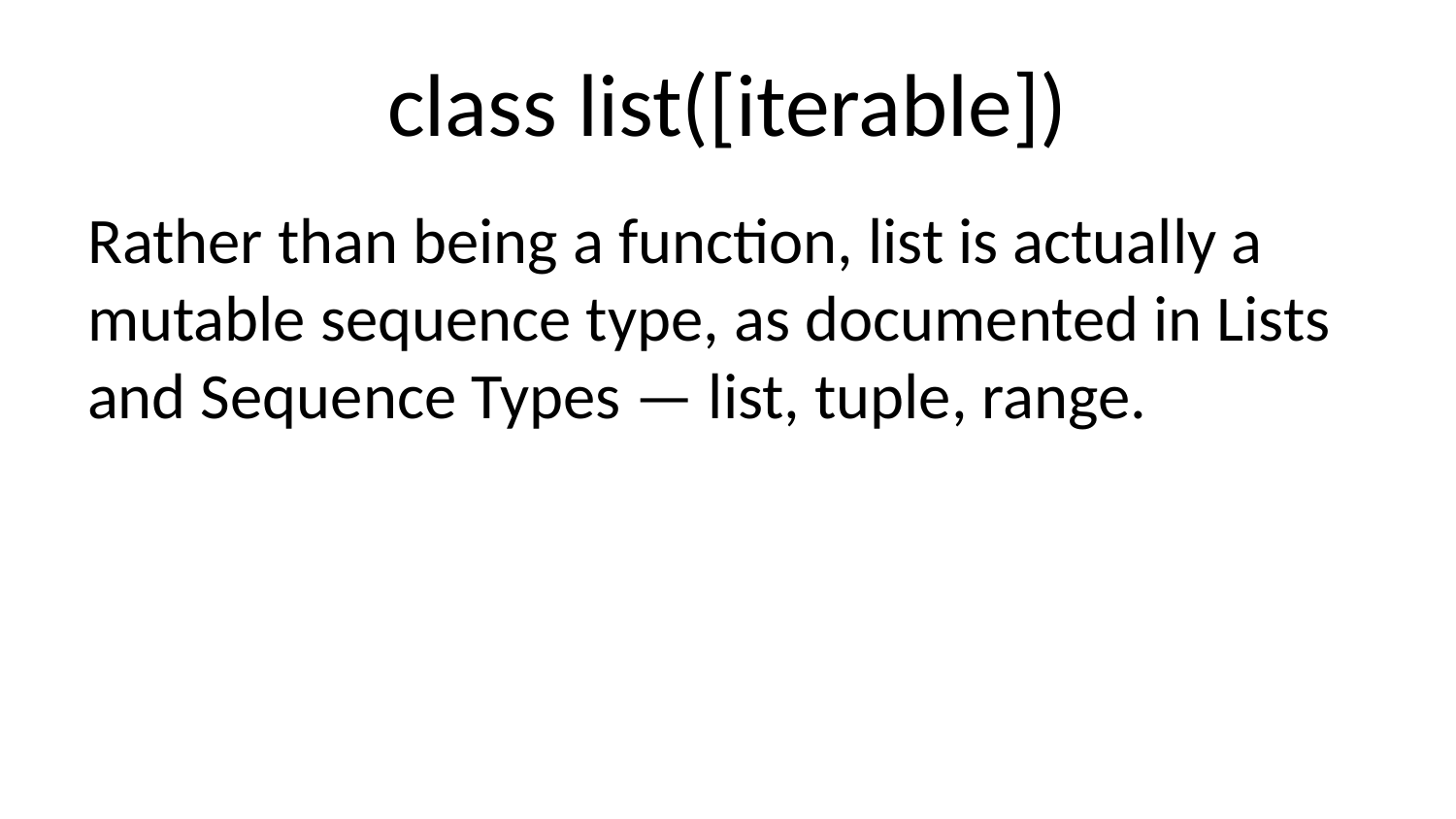

# class list([iterable])
Rather than being a function, list is actually a mutable sequence type, as documented in Lists and Sequence Types — list, tuple, range.